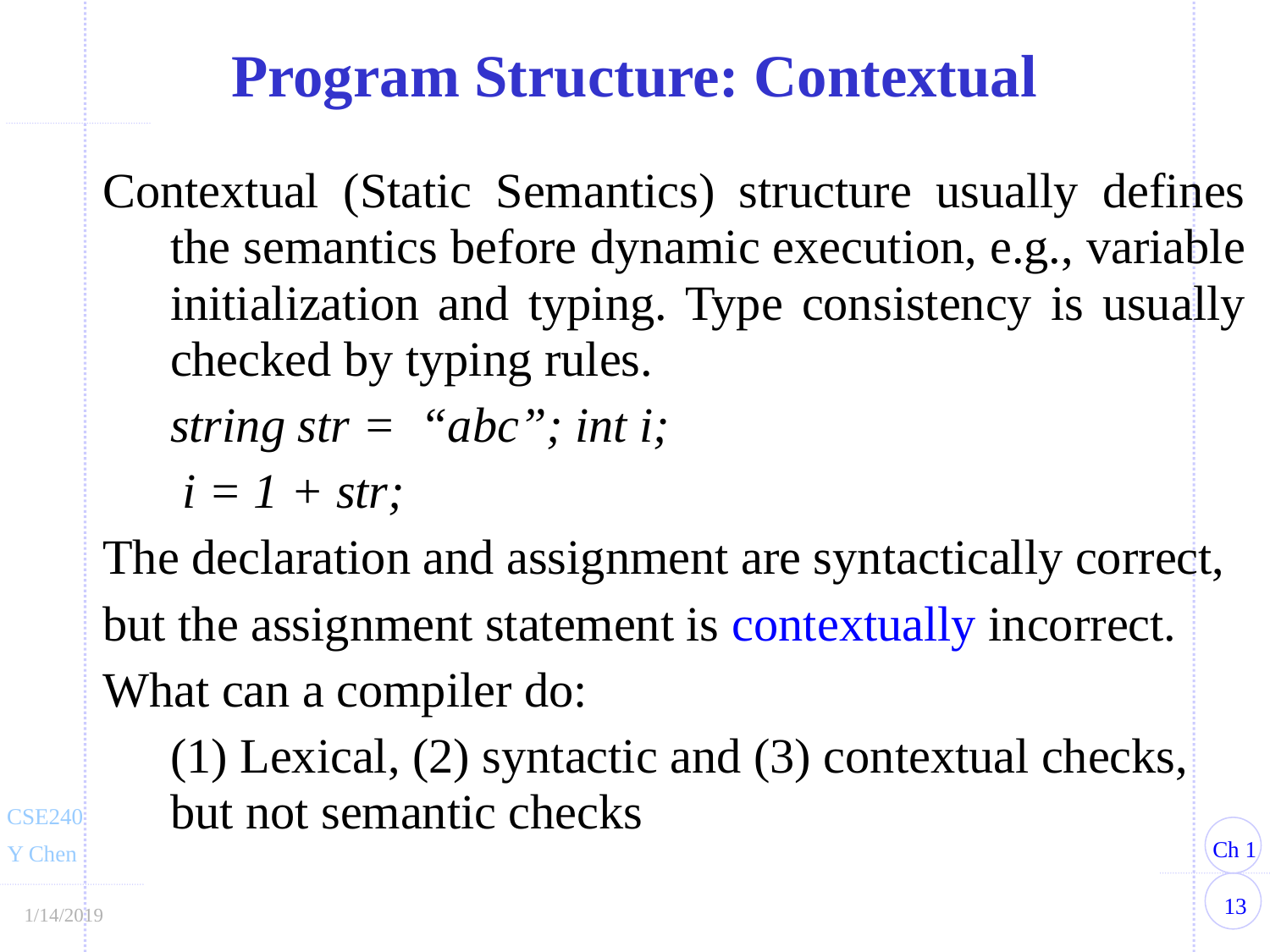

Program Structure: Contextual
Contextual (Static Semantics) structure usually defines the semantics before dynamic execution, e.g., variable initialization and typing. Type consistency is usually checked by typing rules.
	string str =  “abc”; int i;
	 i = 1 + str;
The declaration and assignment are syntactically correct,
but the assignment statement is contextually incorrect.
What can a compiler do:
	(1) Lexical, (2) syntactic and (3) contextual checks, but not semantic checks